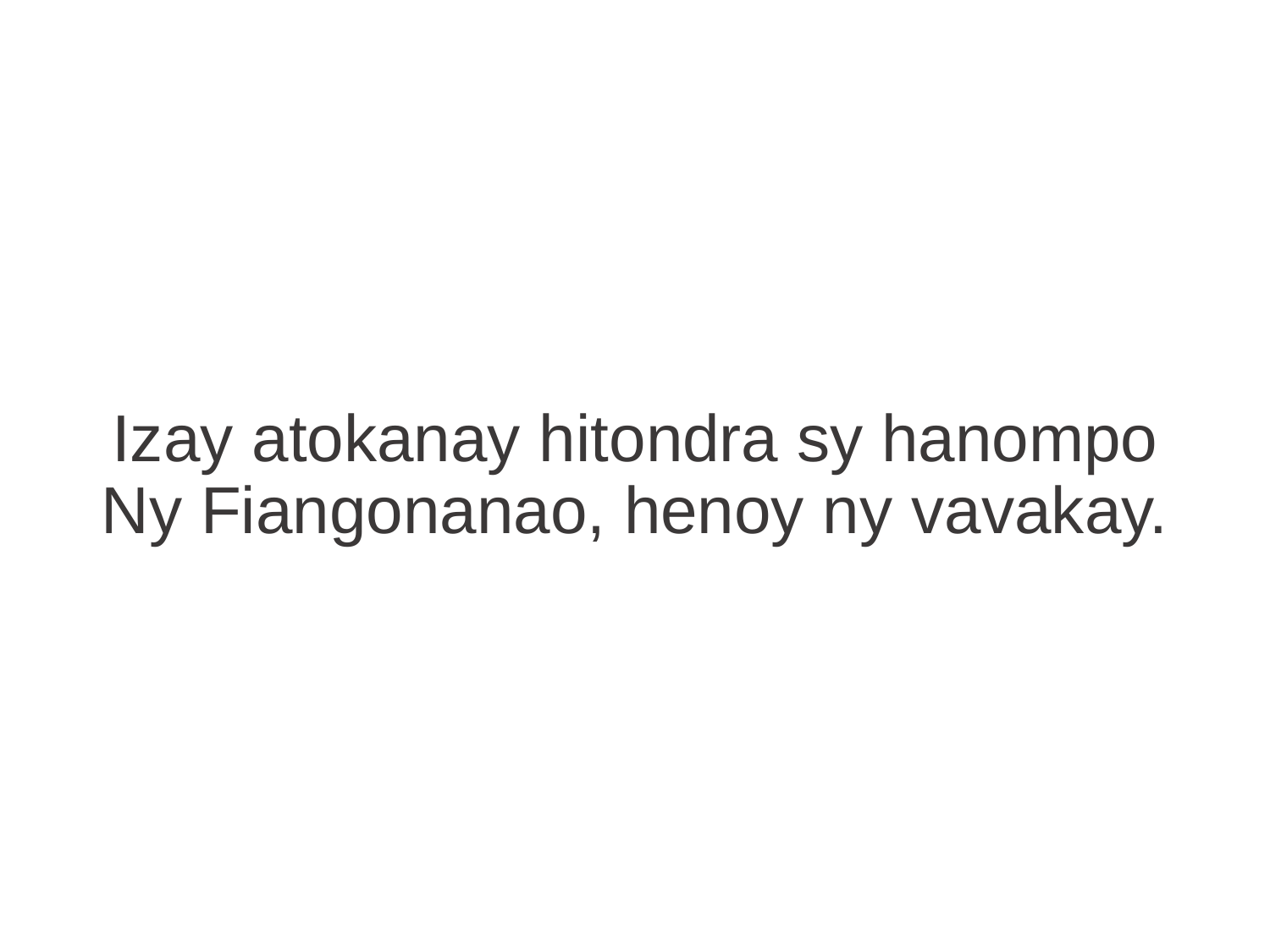

Izay atokanay hitondra sy hanompo
Ny Fiangonanao, henoy ny vavakay.